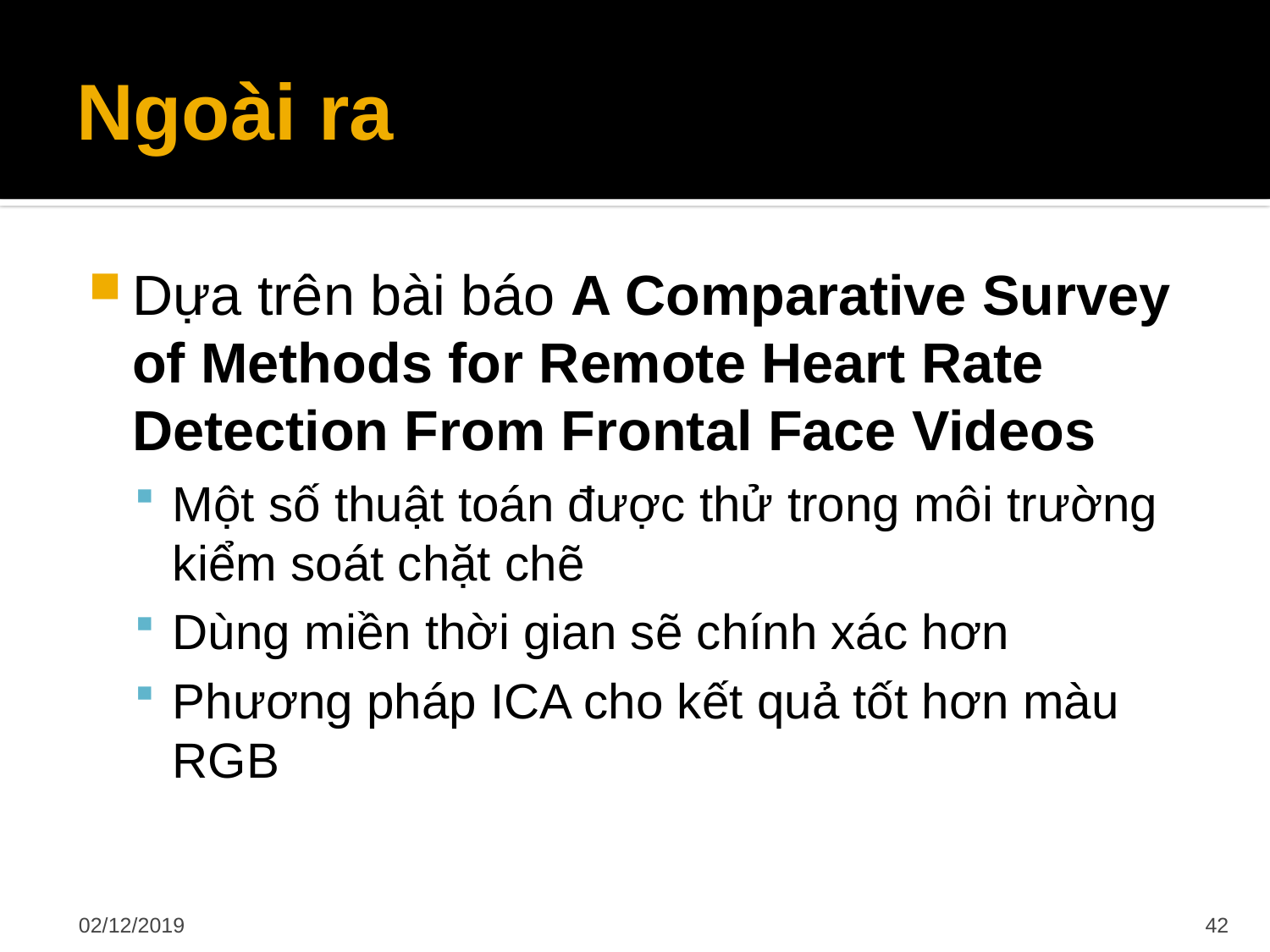

# Ngoài ra
Dựa trên bài báo A Comparative Survey of Methods for Remote Heart Rate Detection From Frontal Face Videos
Một số thuật toán được thử trong môi trường kiểm soát chặt chẽ
Dùng miền thời gian sẽ chính xác hơn
Phương pháp ICA cho kết quả tốt hơn màu RGB

02/12/2019
42